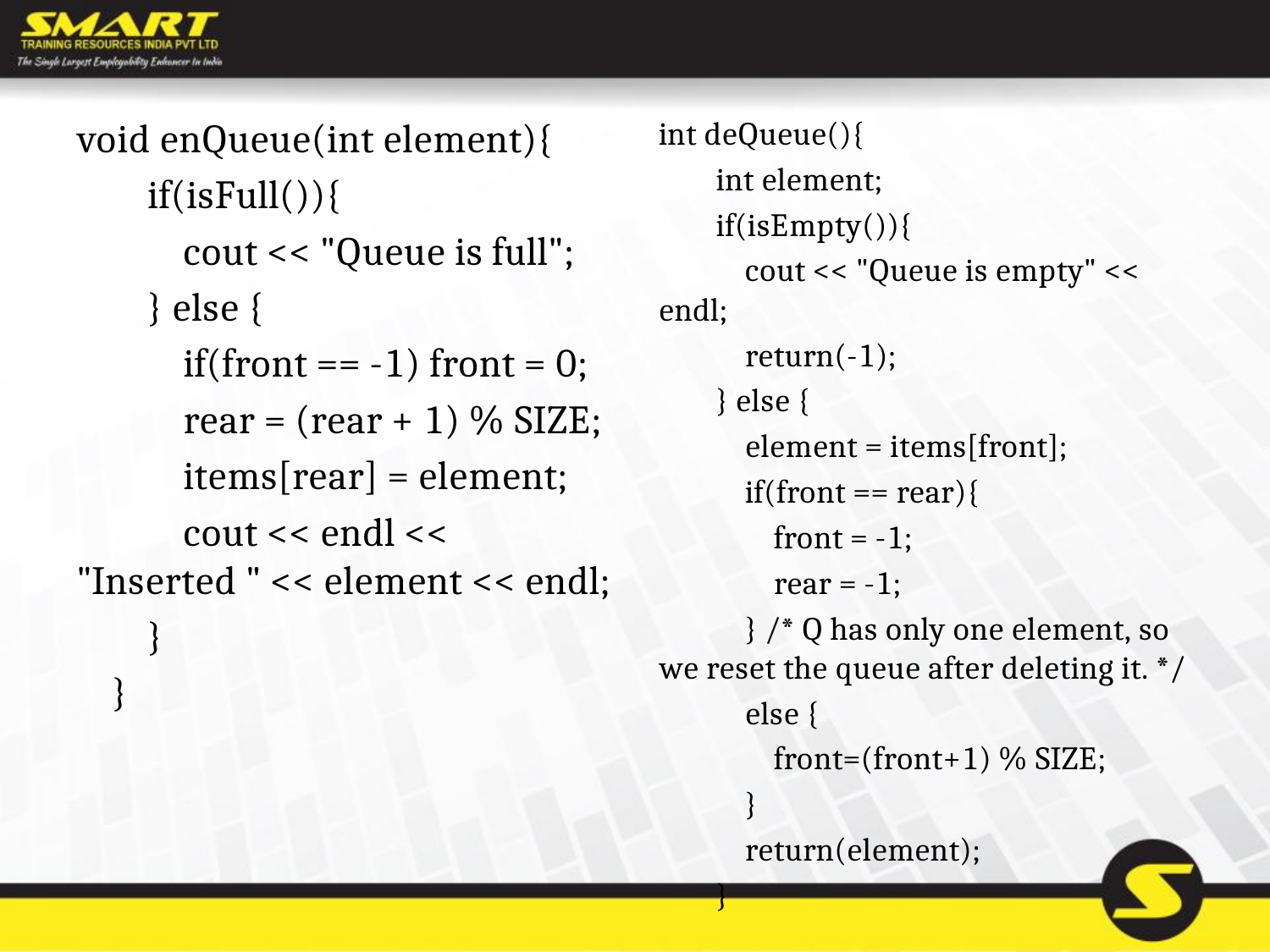

void enQueue(int element){
        if(isFull()){
            cout << "Queue is full";
        } else {
            if(front == -1) front = 0;
            rear = (rear + 1) % SIZE;
            items[rear] = element;
            cout << endl << "Inserted " << element << endl;
        }
    }
int deQueue(){
        int element;
        if(isEmpty()){
            cout << "Queue is empty" << endl;
            return(-1);
        } else {
            element = items[front];
            if(front == rear){
                front = -1;
                rear = -1;
            } /* Q has only one element, so we reset the queue after deleting it. */
            else {
                front=(front+1) % SIZE;
            }
            return(element);
        }